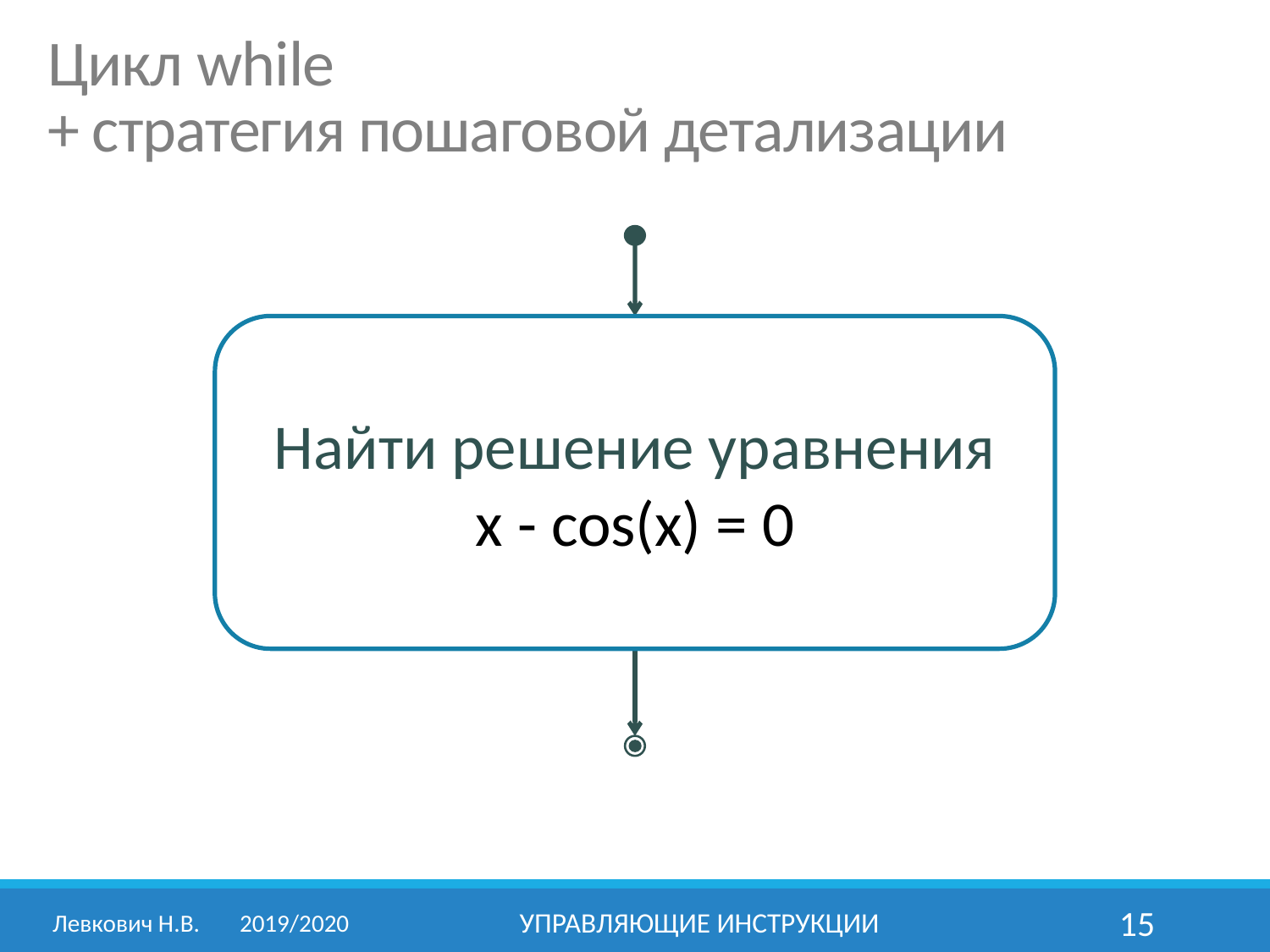

Цикл while
+ стратегия пошаговой детализации

Найти решение уравнения
x - cos(x) = 0

Левкович Н.В.	2019/2020
Управляющие инструкции
15